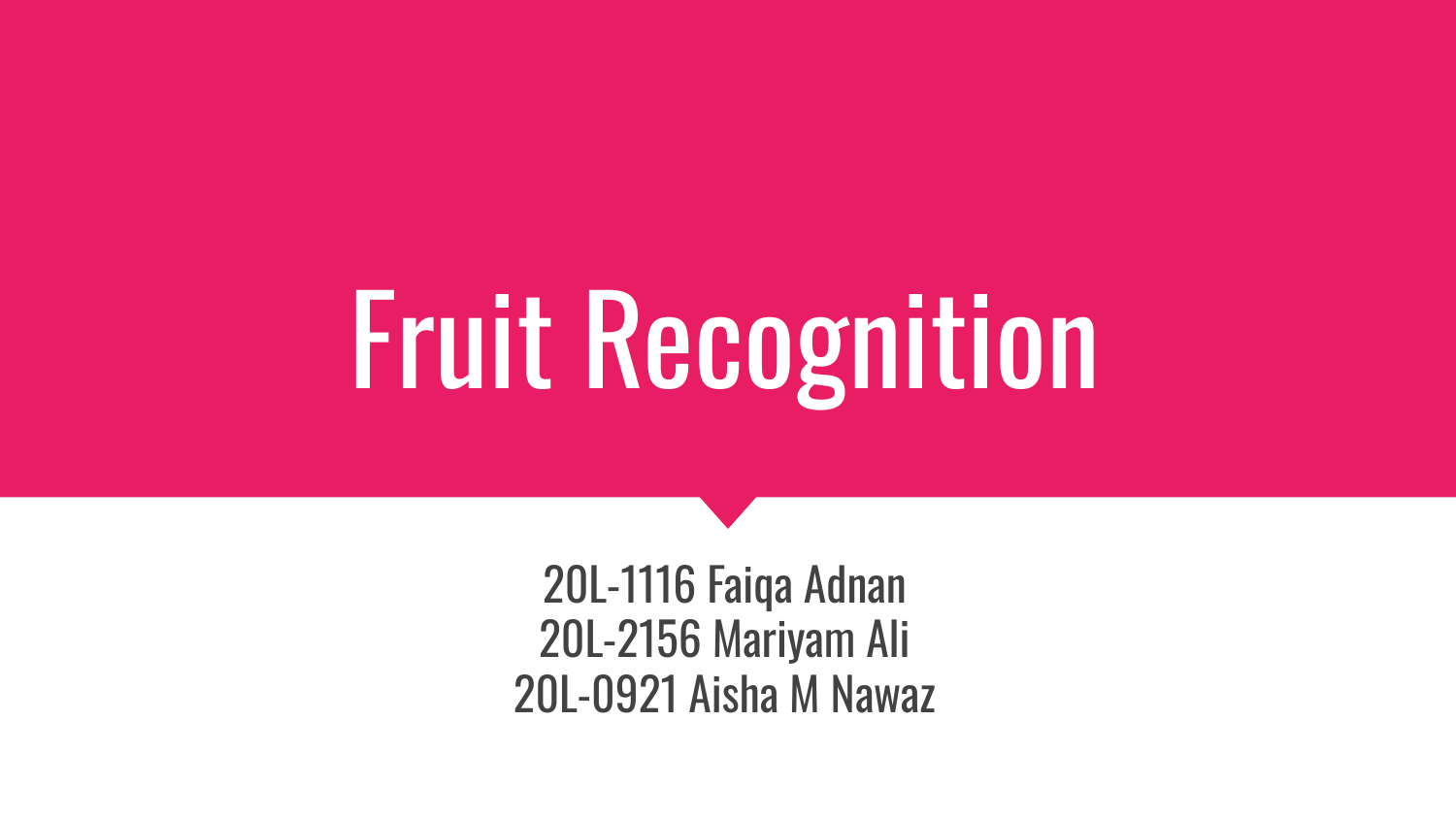

# Fruit Recognition
20L-1116 Faiqa Adnan
20L-2156 Mariyam Ali
20L-0921 Aisha M Nawaz